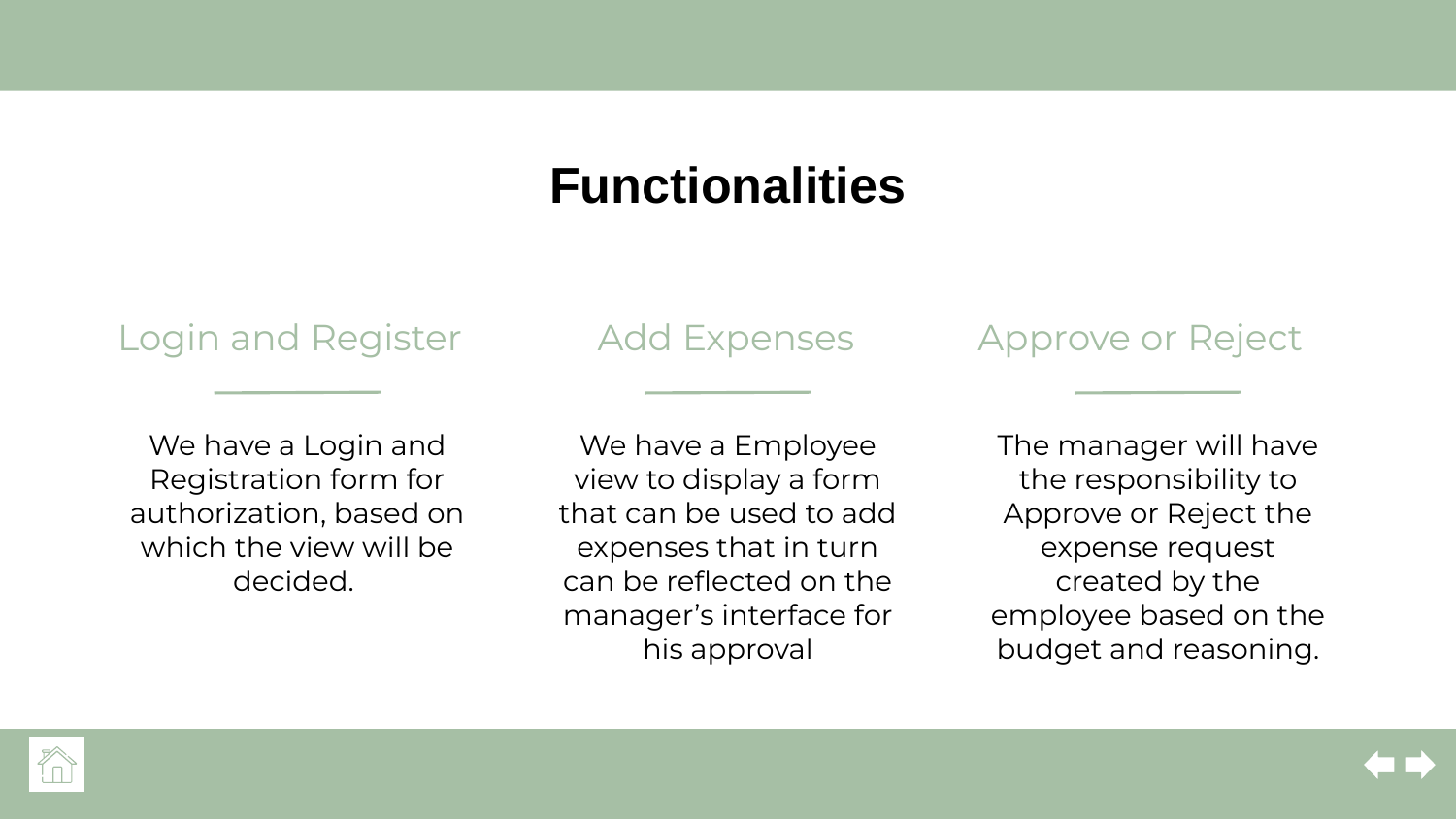

# Functionalities
Login and Register
Add Expenses
Approve or Reject
We have a Login and Registration form for authorization, based on which the view will be decided.
We have a Employee view to display a form that can be used to add expenses that in turn can be reflected on the manager’s interface for his approval
The manager will have the responsibility to Approve or Reject the expense request created by the employee based on the budget and reasoning.